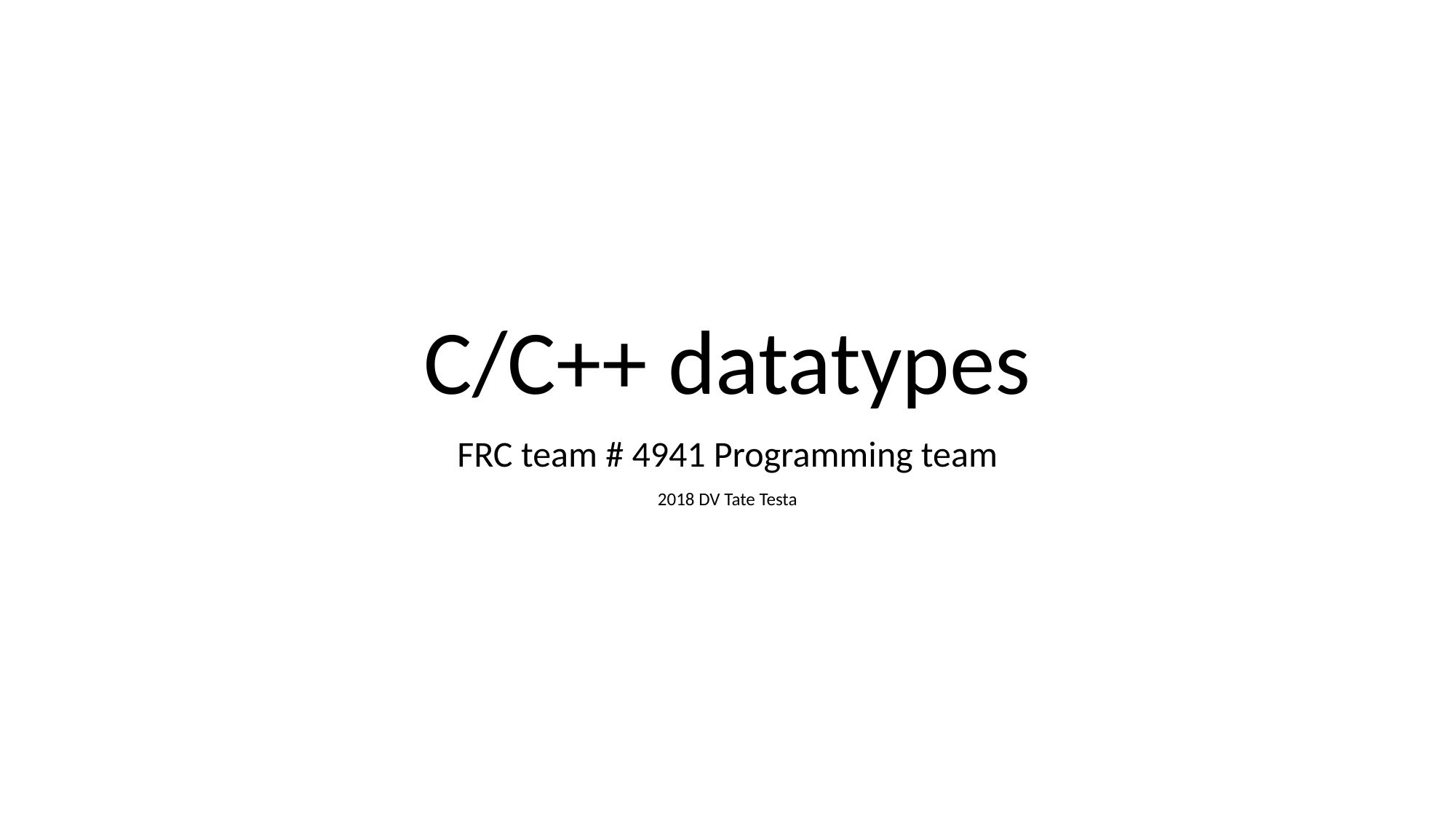

# C/C++ datatypes
FRC team # 4941 Programming team
2018 DV Tate Testa